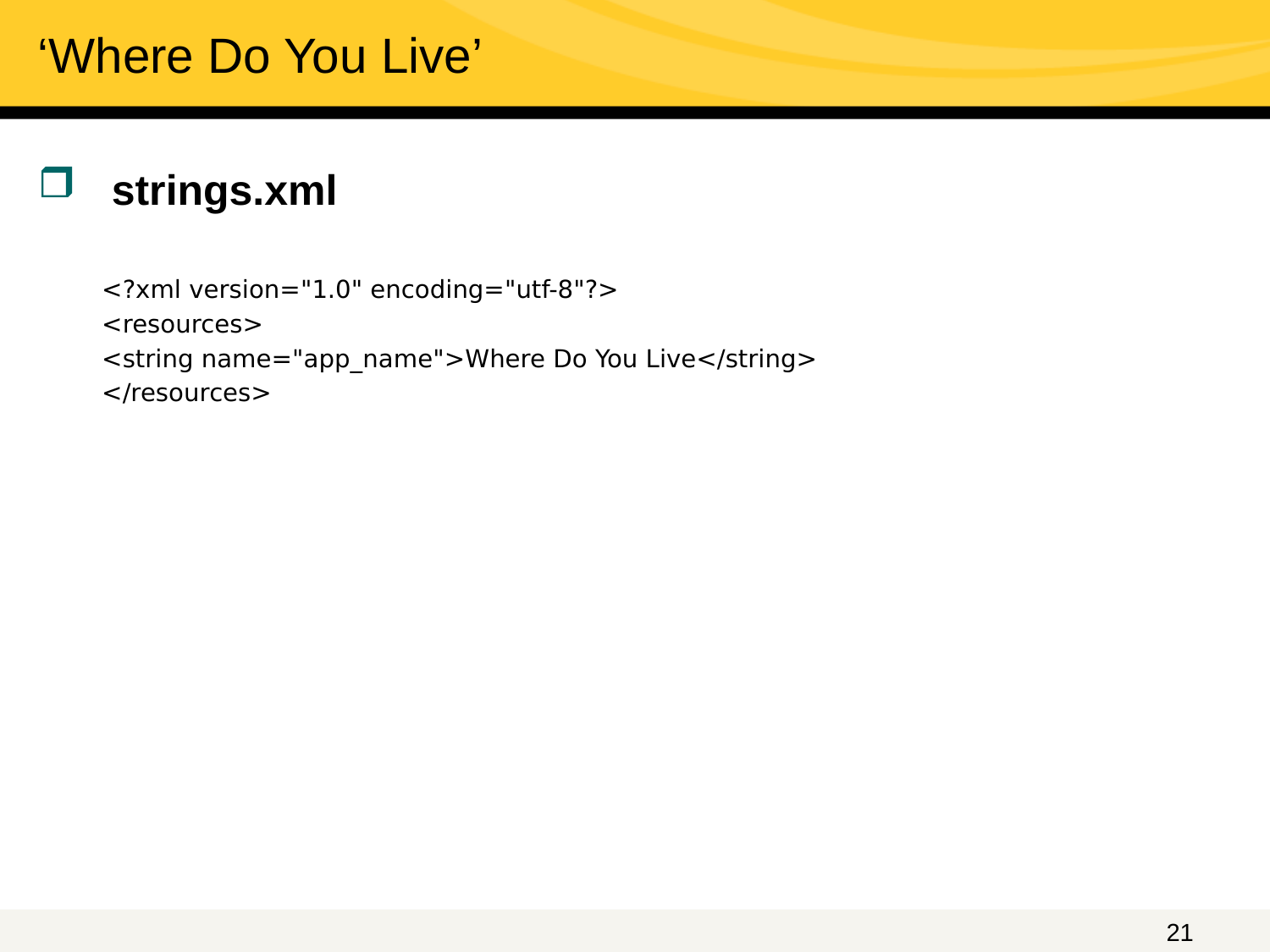

# ‘Where Do You Live’
strings.xml
<?xml version="1.0" encoding="utf-8"?>
<resources>
<string name="app_name">Where Do You Live</string>
</resources>

21